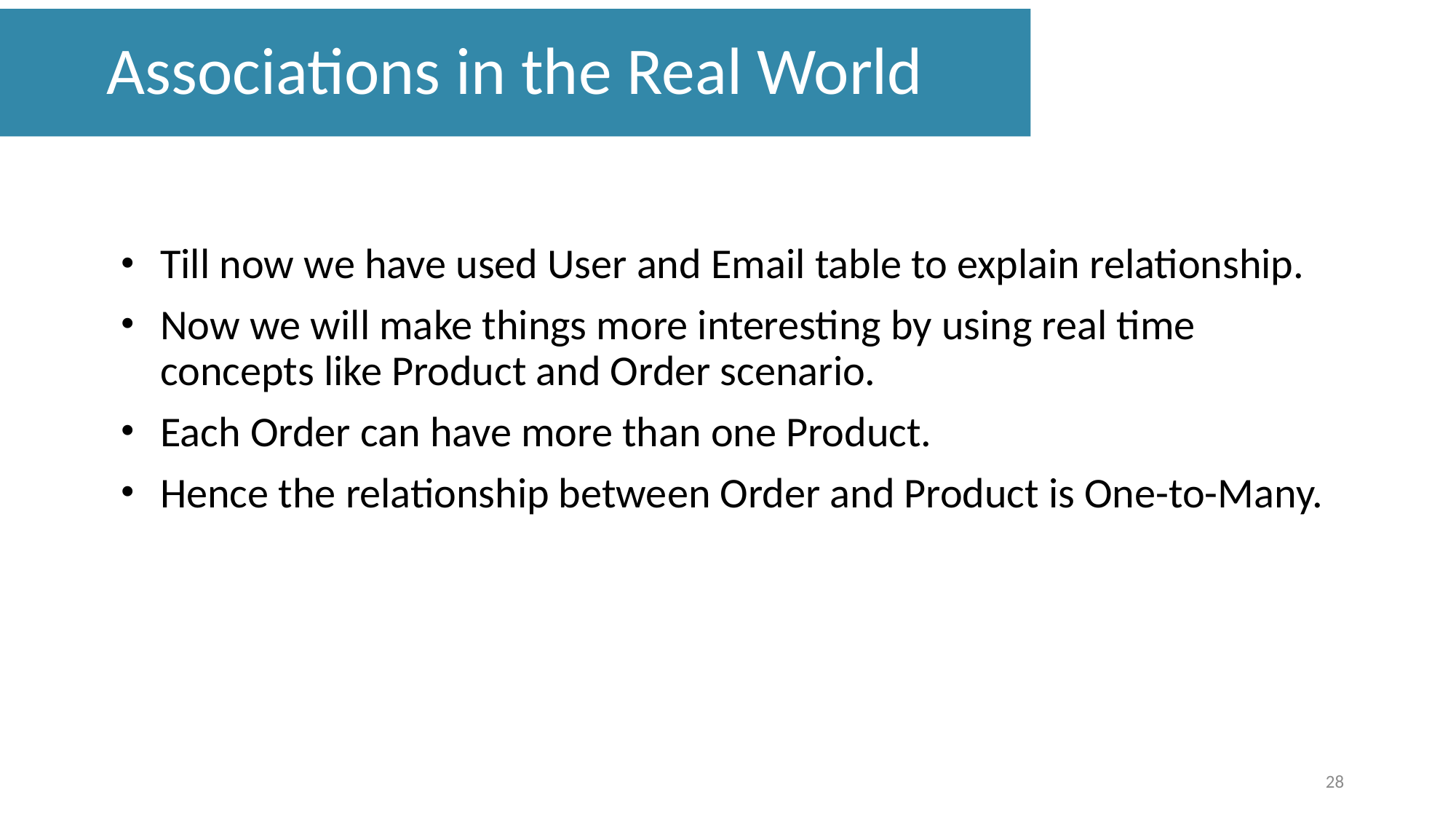

Associations in the Real World
Till now we have used User and Email table to explain relationship.
Now we will make things more interesting by using real time concepts like Product and Order scenario.
Each Order can have more than one Product.
Hence the relationship between Order and Product is One-to-Many.
28